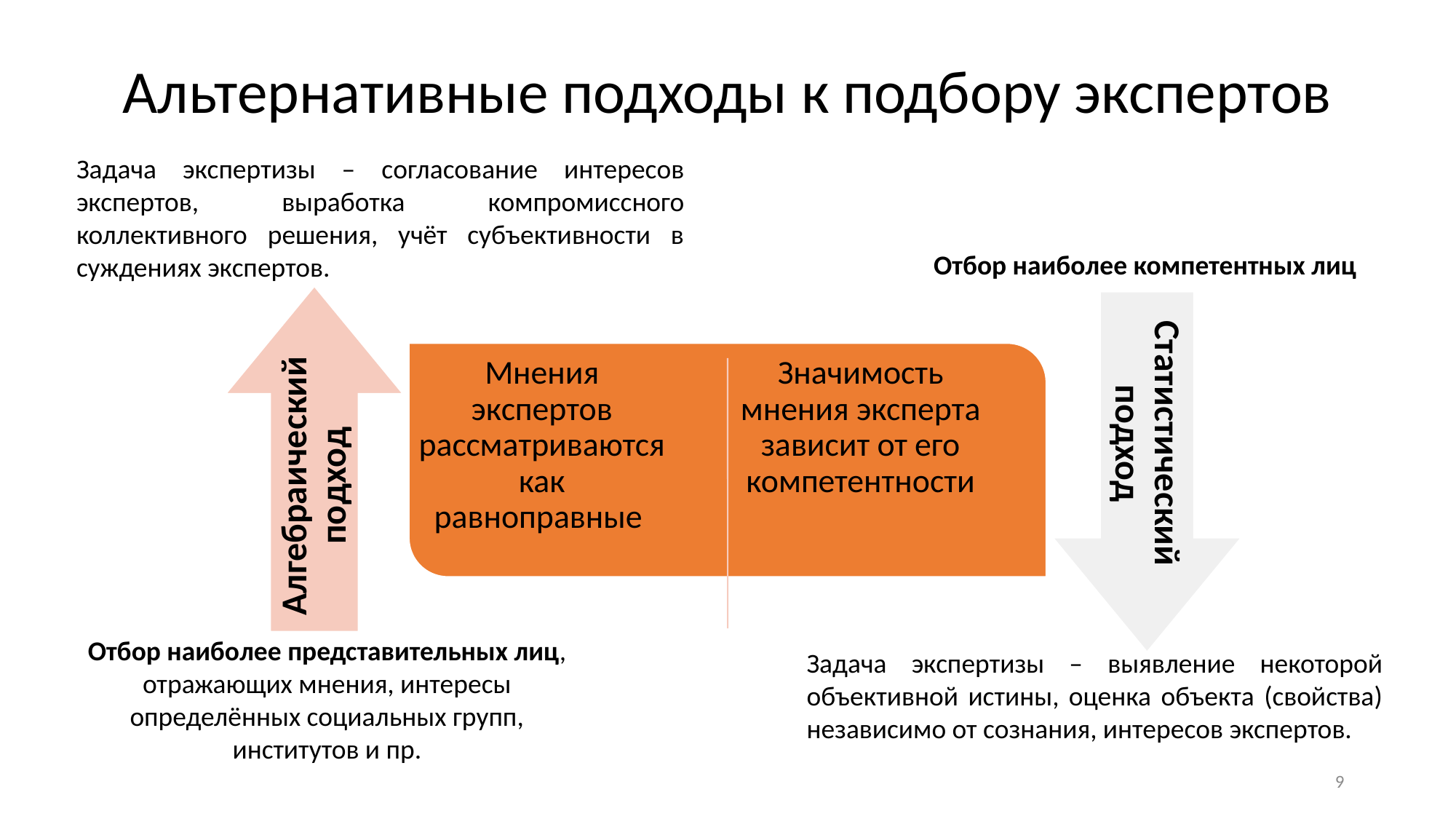

# Альтернативные подходы к подбору экспертов
Задача экспертизы – согласование интересов экспертов, выработка компромиссного коллективного решения, учёт субъективности в суждениях экспертов.
Мнения экспертов рассматриваются как равноправные
Значимость мнения эксперта зависит от его компетентности
Алгебраический подход
Статистический подход
Отбор наиболее компетентных лиц
Отбор наиболее представительных лиц, отражающих мнения, интересы определённых социальных групп, институтов и пр.
Задача экспертизы – выявление некоторой объективной истины, оценка объекта (свойства) независимо от сознания, интересов экспертов.
9